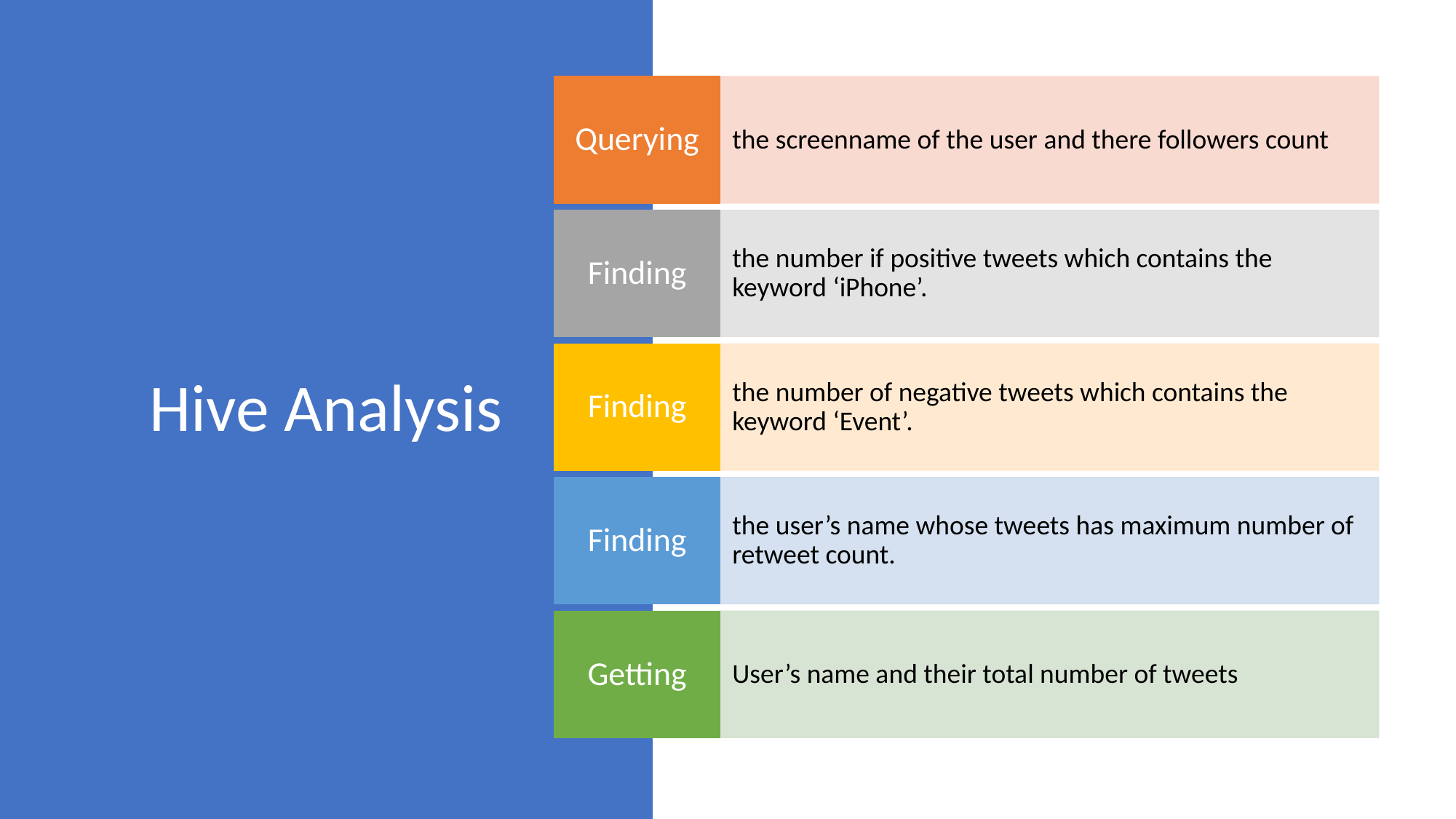

# Hive Analysis
the screenname of the user and there followers count
Querying
the number if positive tweets which contains the keyword ‘iPhone’.
Finding
the number of negative tweets which contains the keyword ‘Event’.
Finding
the user’s name whose tweets has maximum number of retweet count.
Finding
User’s name and their total number of tweets
Getting